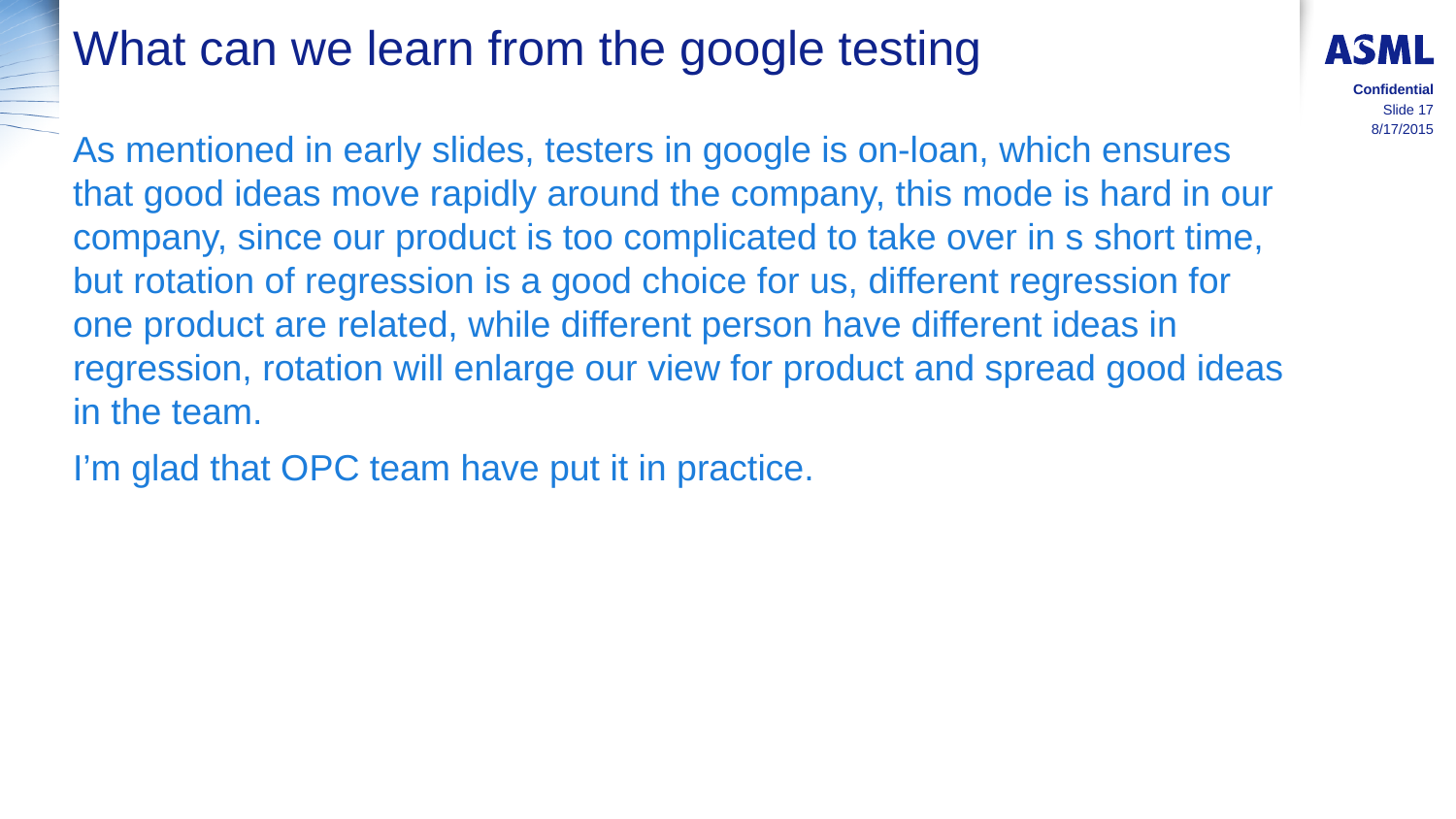

# What can we learn from the google testing
Confidential
Slide 17
8/17/2015
As mentioned in early slides, testers in google is on-loan, which ensures that good ideas move rapidly around the company, this mode is hard in our company, since our product is too complicated to take over in s short time, but rotation of regression is a good choice for us, different regression for one product are related, while different person have different ideas in regression, rotation will enlarge our view for product and spread good ideas in the team.
I’m glad that OPC team have put it in practice.